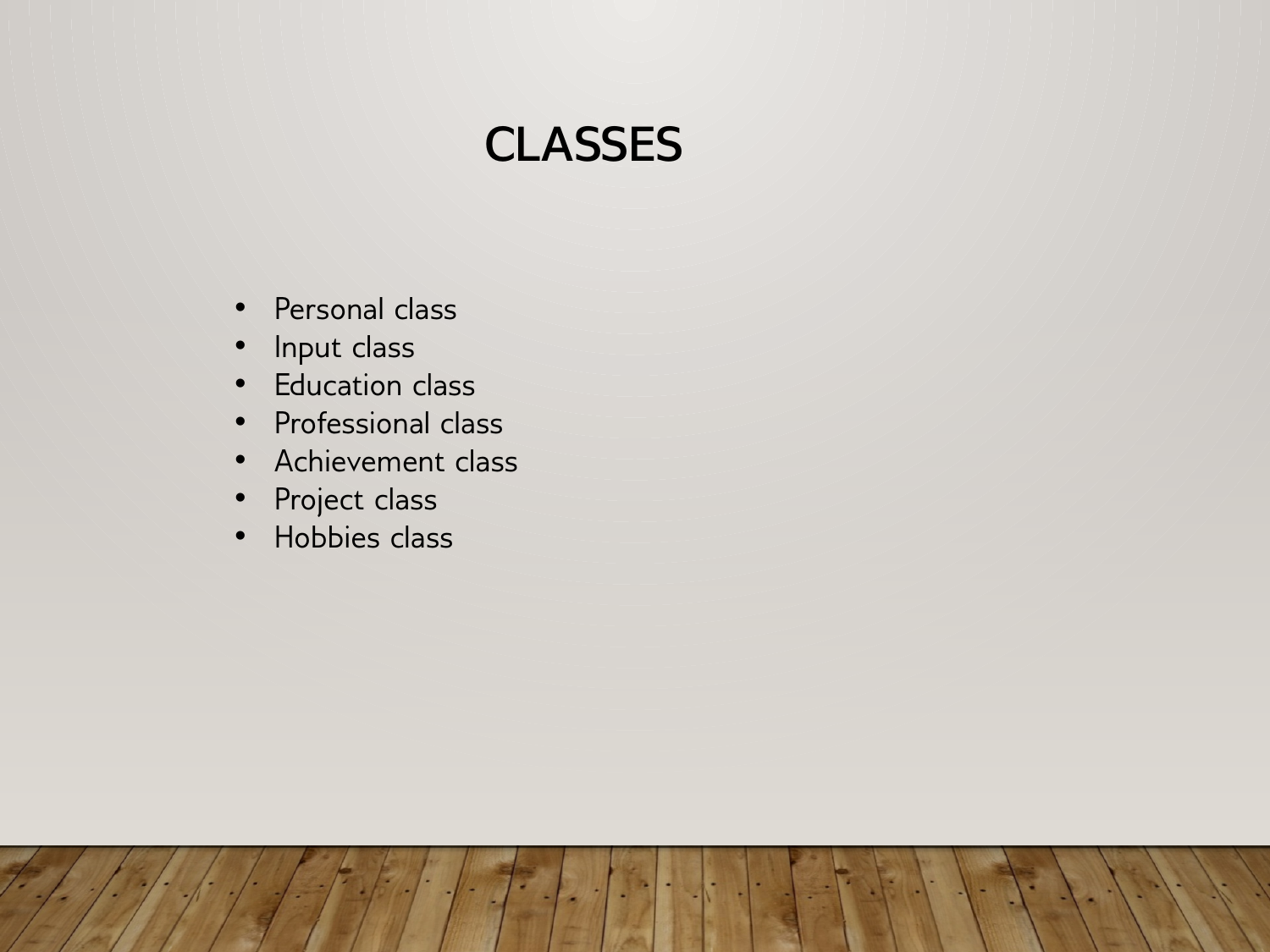

CLASSES

Personal class
Input class
Education class
Professional class
Achievement class
Project class
Hobbies class